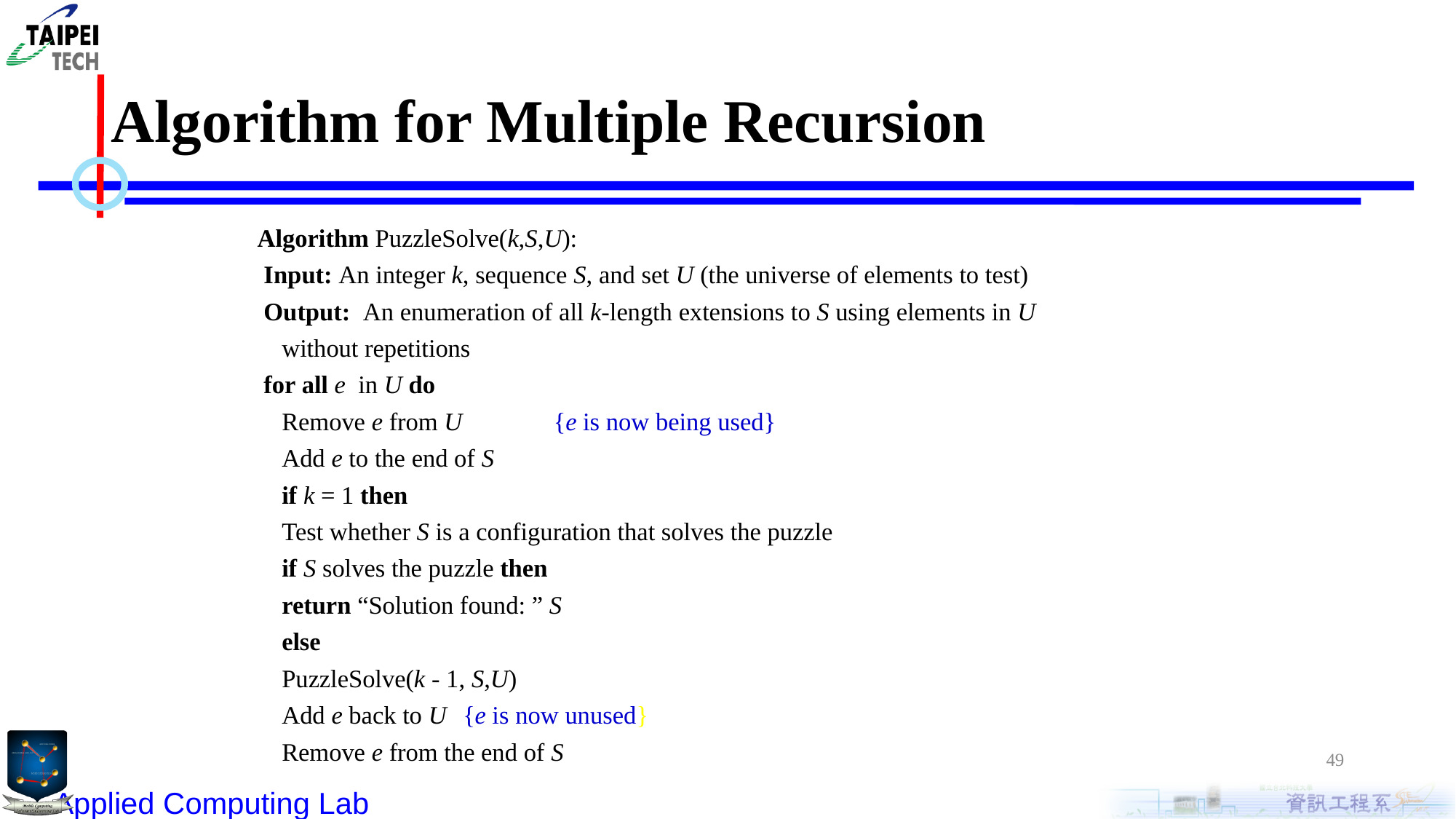

# Algorithm for Multiple Recursion
Algorithm PuzzleSolve(k,S,U):
 Input: An integer k, sequence S, and set U (the universe of elements to test)
 Output:  An enumeration of all k-length extensions to S using elements in U
	without repetitions
 for all e  in U do
	Remove e from U 	{e is now being used}
	Add e to the end of S
	if k = 1 then
		Test whether S is a configuration that solves the puzzle
		if S solves the puzzle then
			return “Solution found: ” S
	else
		PuzzleSolve(k - 1, S,U)
	Add e back to U 	{e is now unused}
	Remove e from the end of S

49